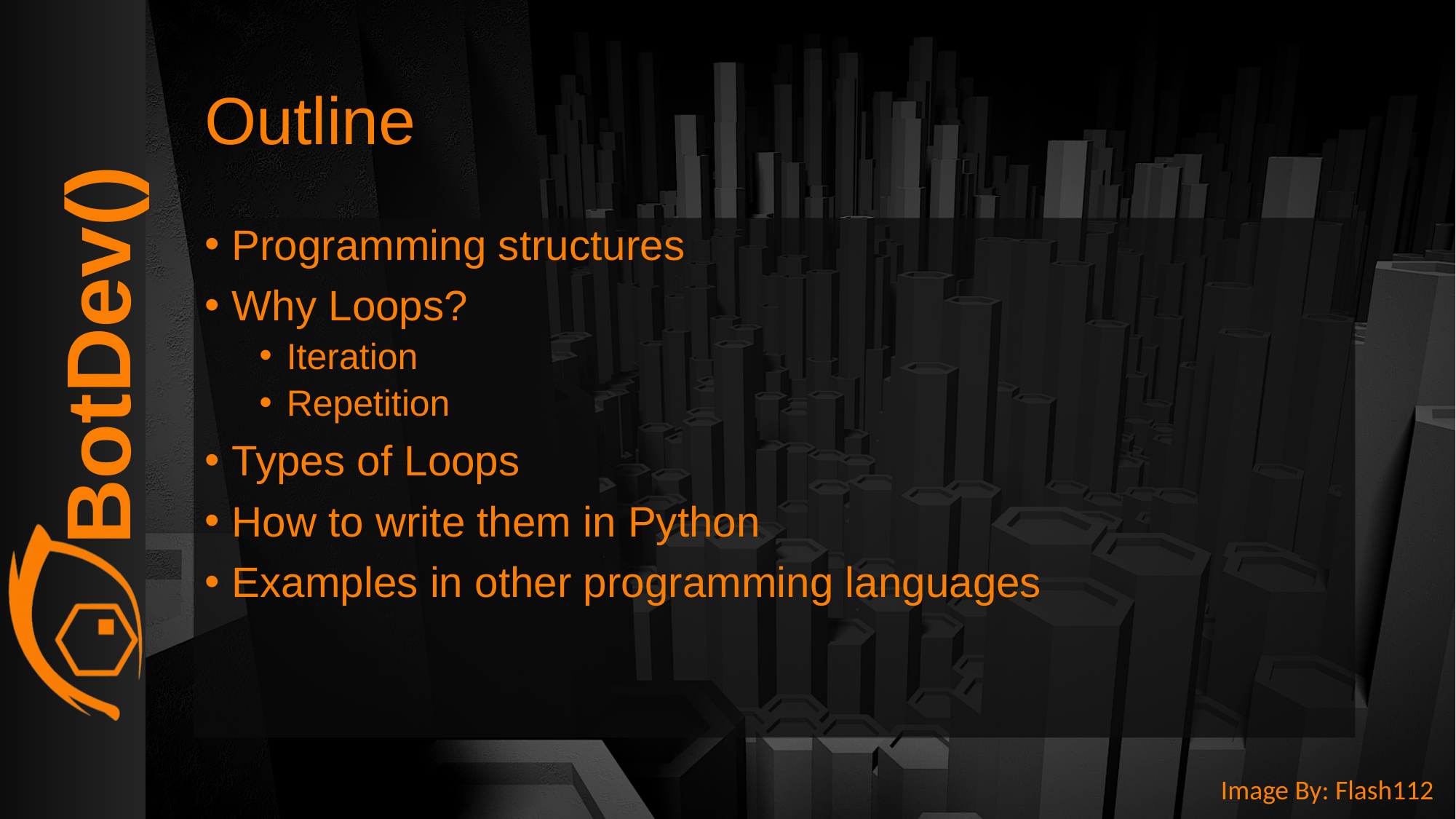

# Outline
Programming structures
Why Loops?
Iteration
Repetition
Types of Loops
How to write them in Python
Examples in other programming languages